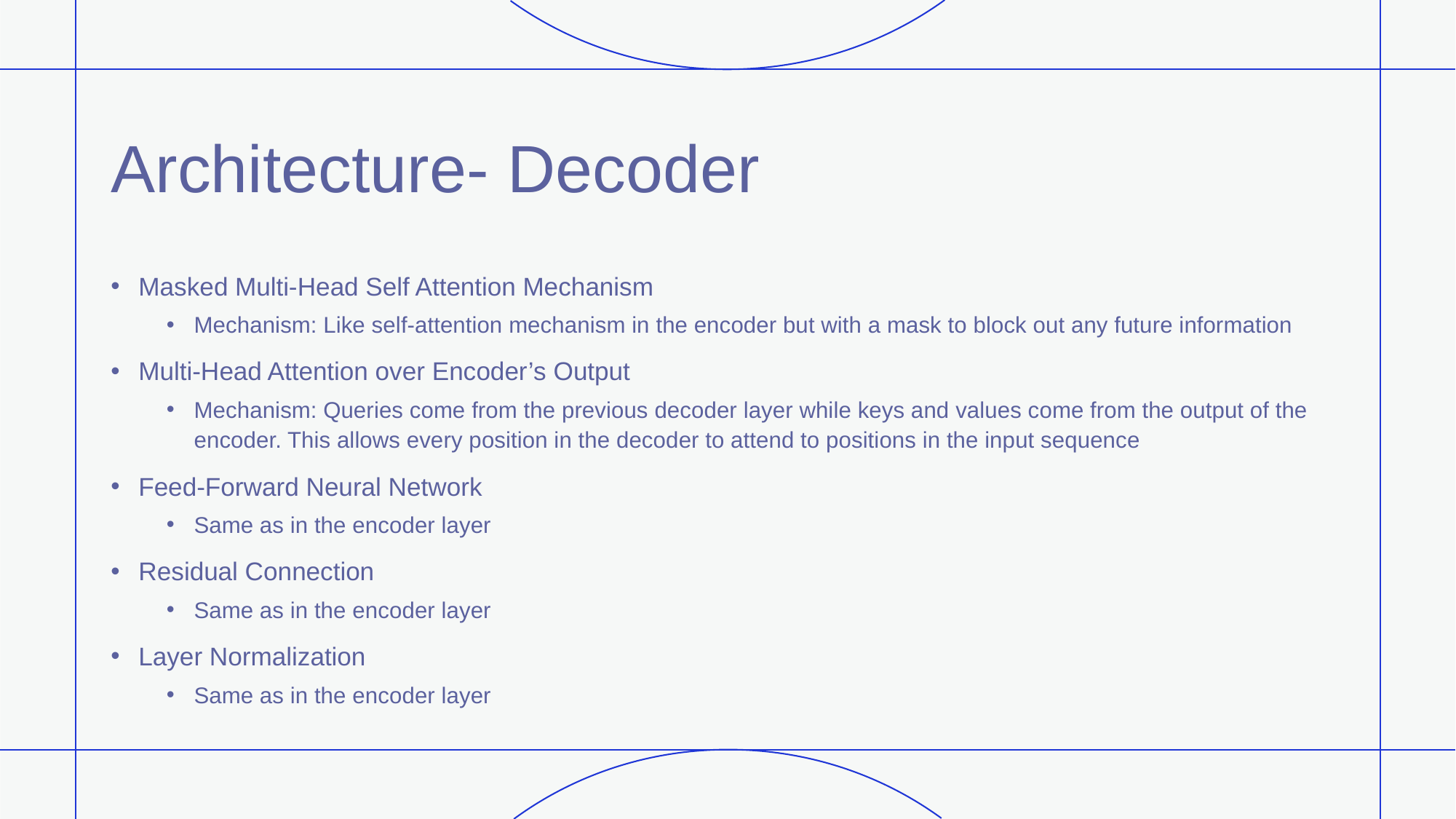

# Architecture- Decoder
Masked Multi-Head Self Attention Mechanism
Mechanism: Like self-attention mechanism in the encoder but with a mask to block out any future information
Multi-Head Attention over Encoder’s Output
Mechanism: Queries come from the previous decoder layer while keys and values come from the output of the encoder. This allows every position in the decoder to attend to positions in the input sequence
Feed-Forward Neural Network
Same as in the encoder layer
Residual Connection
Same as in the encoder layer
Layer Normalization
Same as in the encoder layer